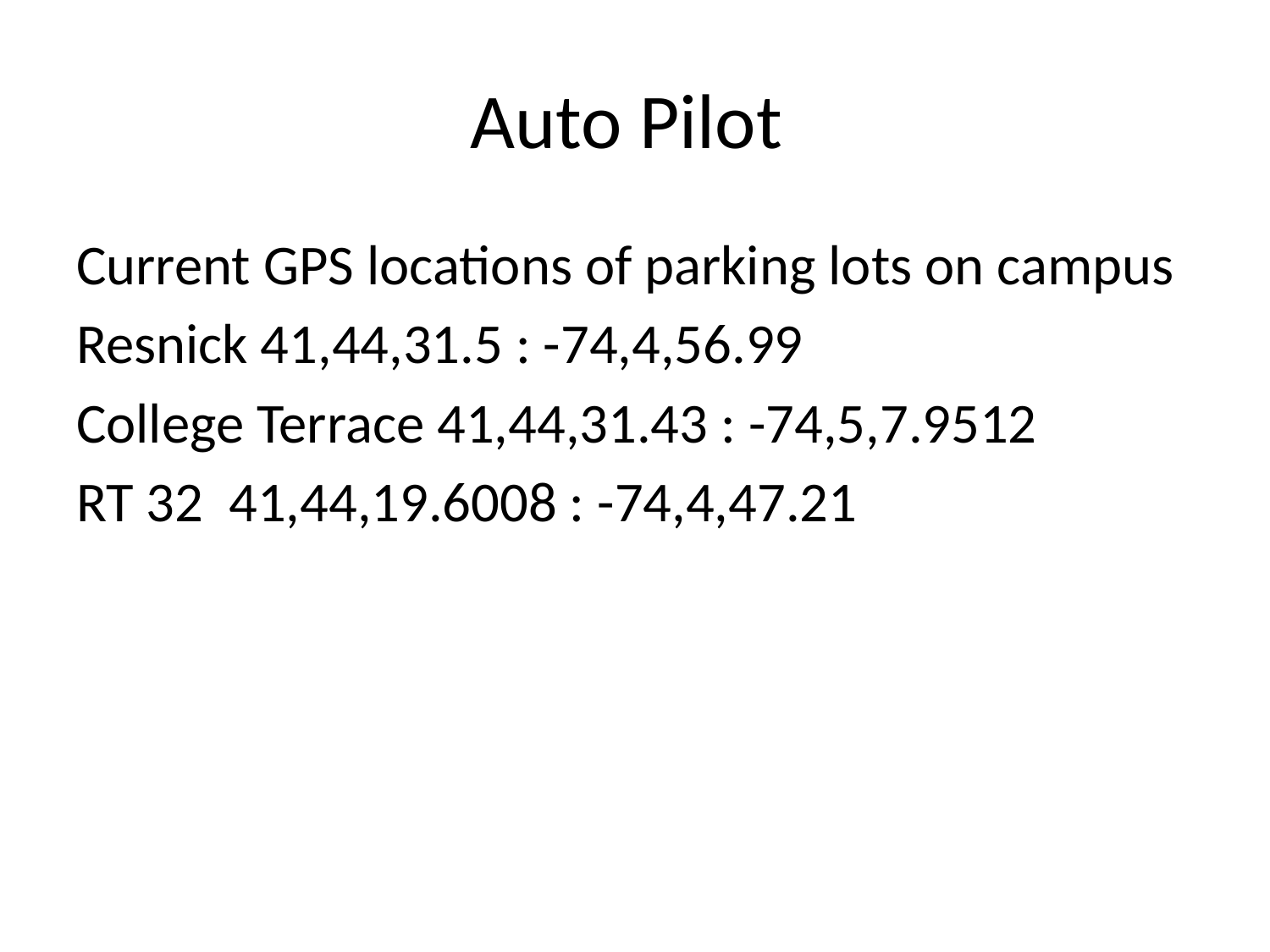

# Auto Pilot
Current GPS locations of parking lots on campus
Resnick 41,44,31.5 : -74,4,56.99
College Terrace 41,44,31.43 : -74,5,7.9512
RT 32  41,44,19.6008 : -74,4,47.21